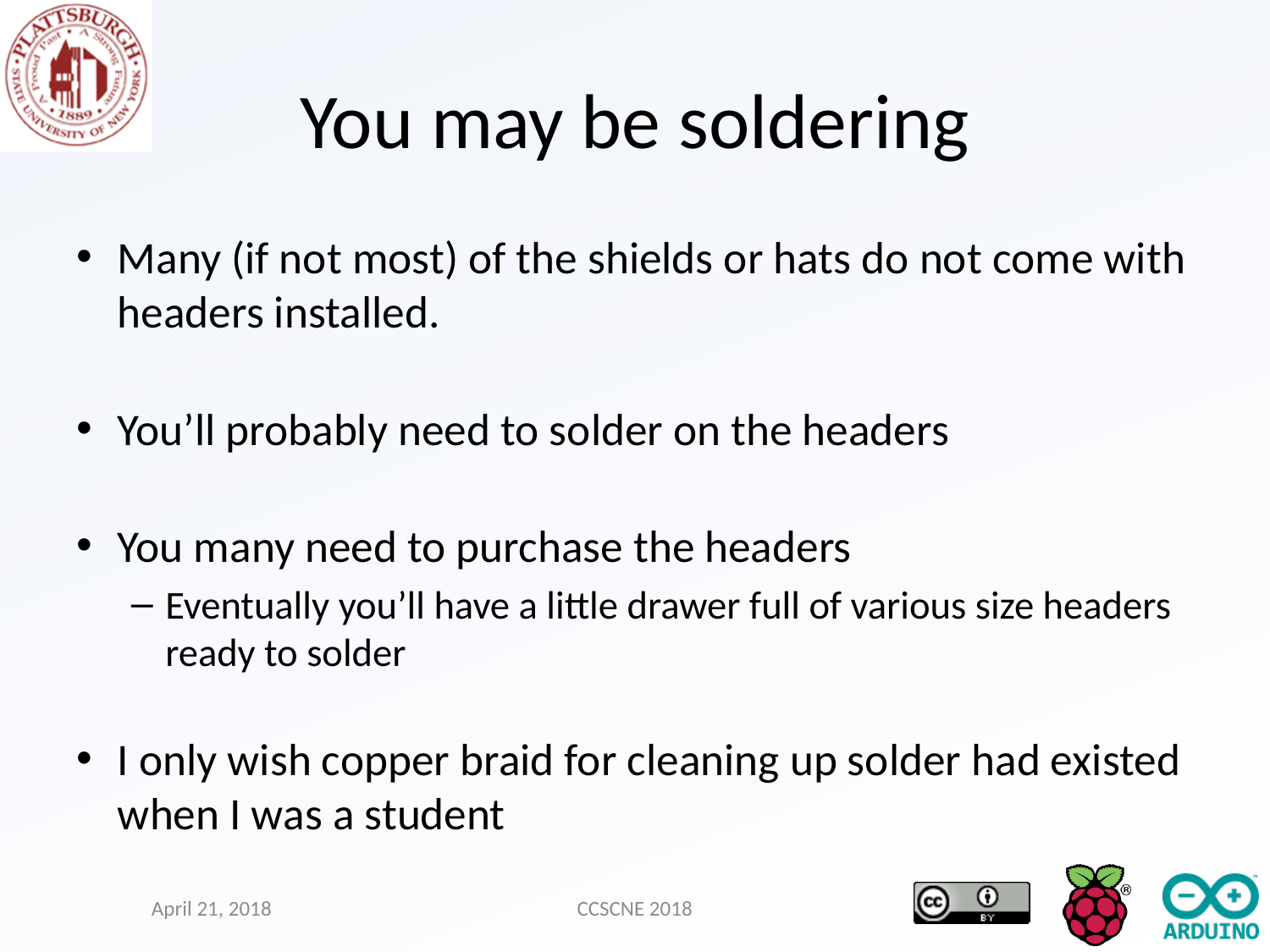

# You may be soldering
Many (if not most) of the shields or hats do not come with headers installed.
You’ll probably need to solder on the headers
You many need to purchase the headers
Eventually you’ll have a little drawer full of various size headers ready to solder
I only wish copper braid for cleaning up solder had existed when I was a student
April 21, 2018
CCSCNE 2018